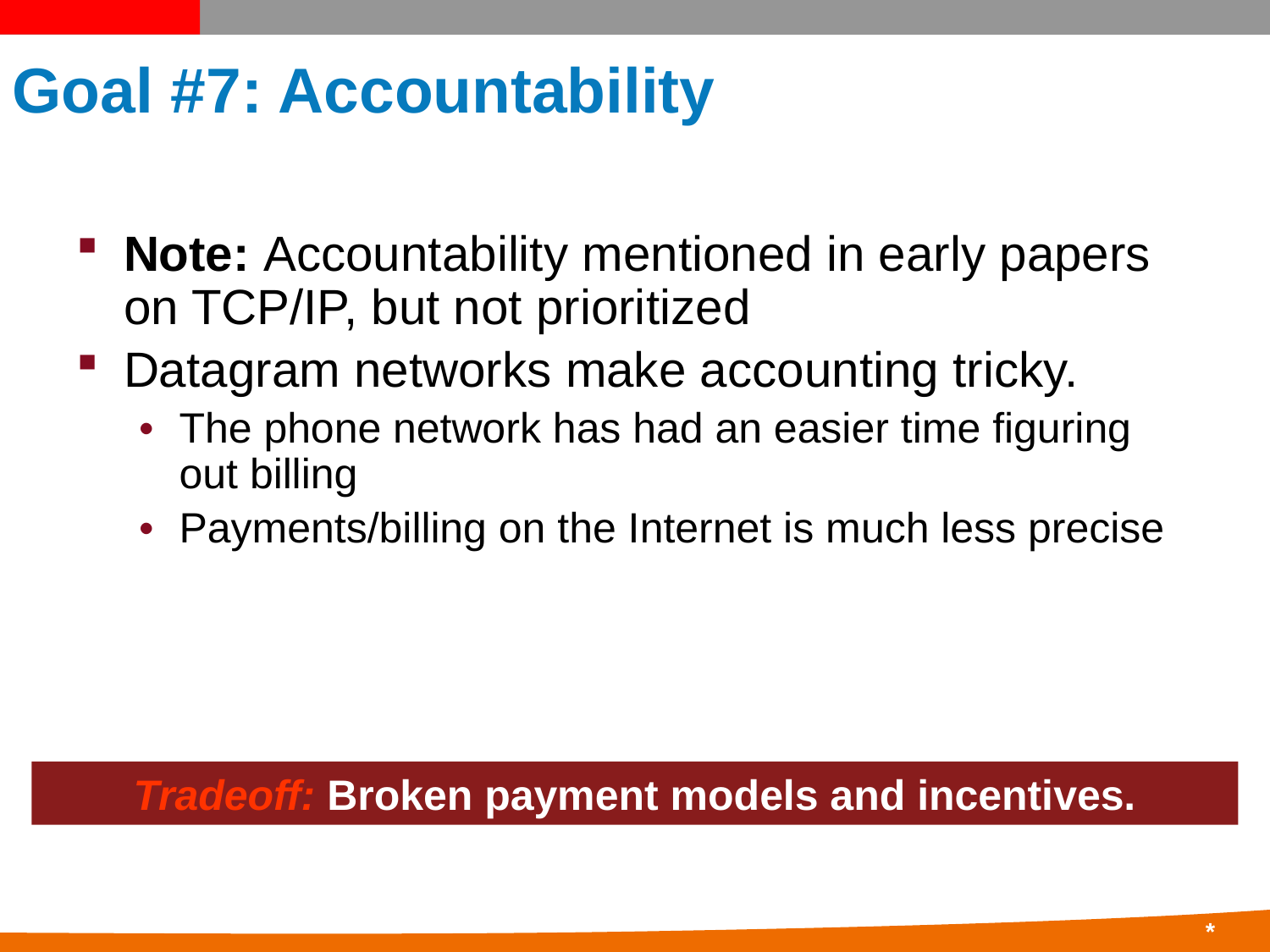

# Goal #7: Accountability
Note: Accountability mentioned in early papers on TCP/IP, but not prioritized
Datagram networks make accounting tricky.
The phone network has had an easier time figuring out billing
Payments/billing on the Internet is much less precise
Tradeoff: Broken payment models and incentives.